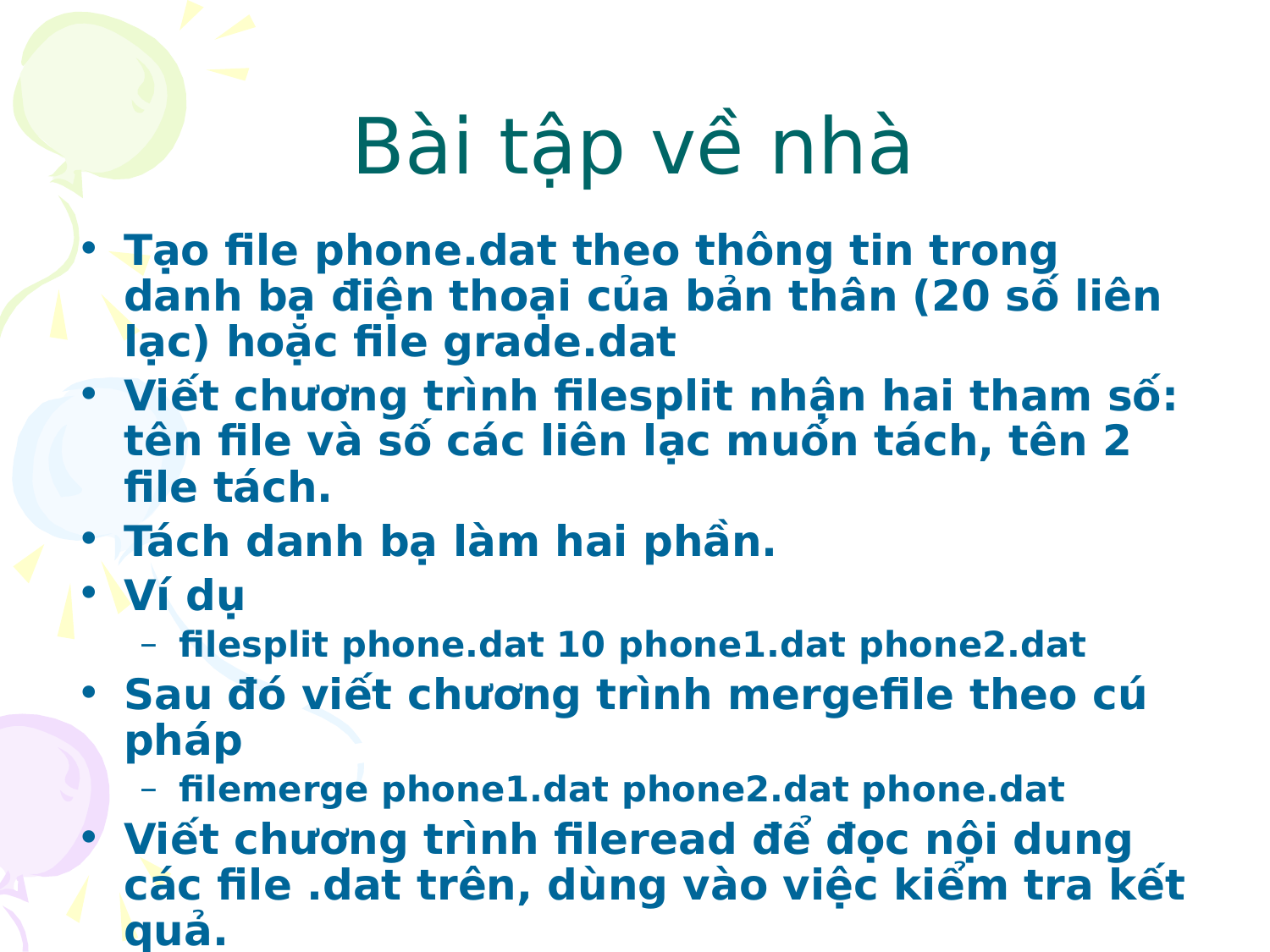

# Bài tập về nhà
Tạo file phone.dat theo thông tin trong danh bạ điện thoại của bản thân (20 số liên lạc) hoặc file grade.dat
Viết chương trình filesplit nhận hai tham số: tên file và số các liên lạc muốn tách, tên 2 file tách.
Tách danh bạ làm hai phần.
Ví dụ
filesplit phone.dat 10 phone1.dat phone2.dat
Sau đó viết chương trình mergefile theo cú pháp
filemerge phone1.dat phone2.dat phone.dat
Viết chương trình fileread để đọc nội dung các file .dat trên, dùng vào việc kiểm tra kết quả.